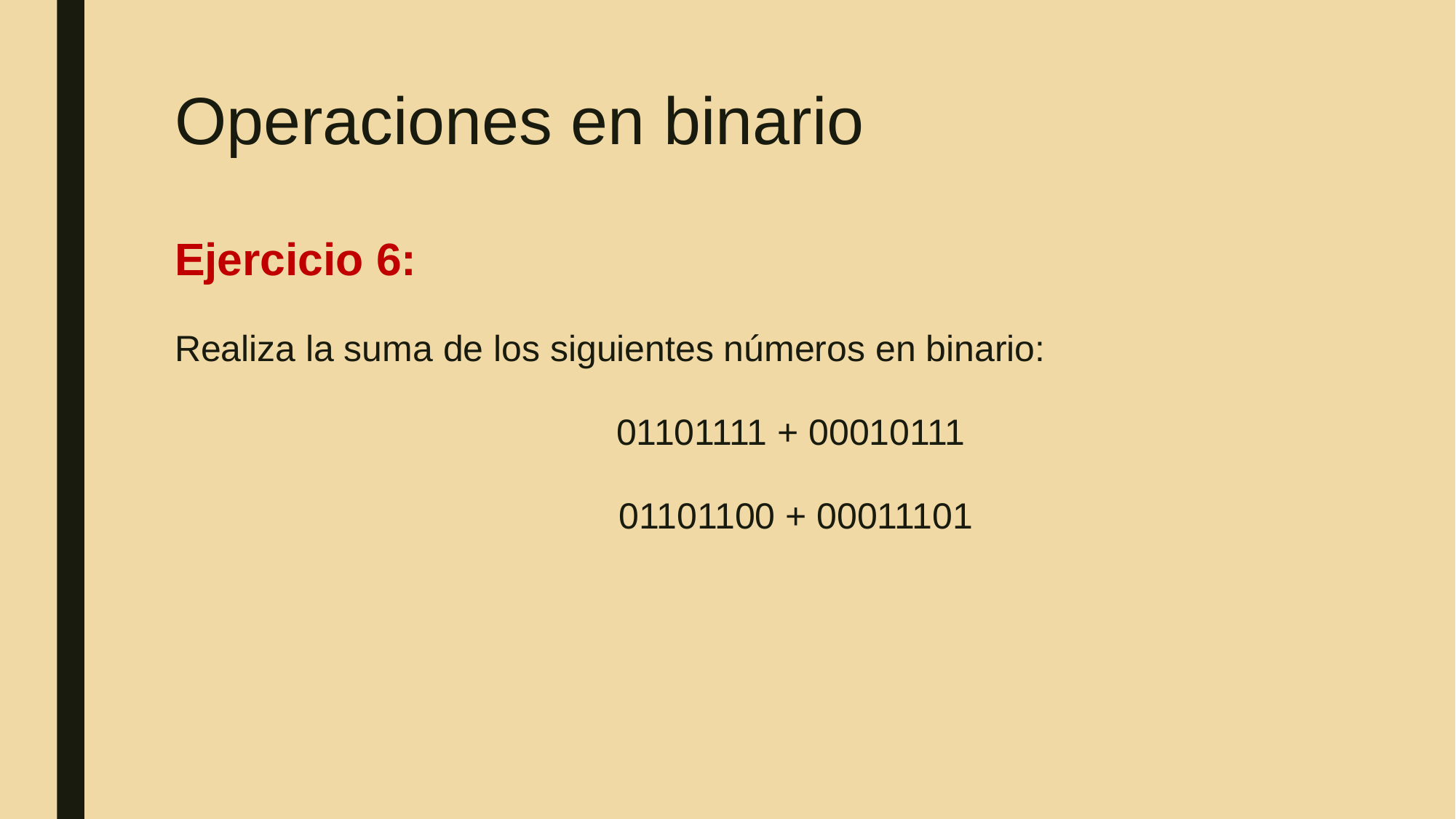

# Operaciones en binario
Ejercicio 6:
Realiza la suma de los siguientes números en binario:
01101111 + 00010111
01101100 + 00011101